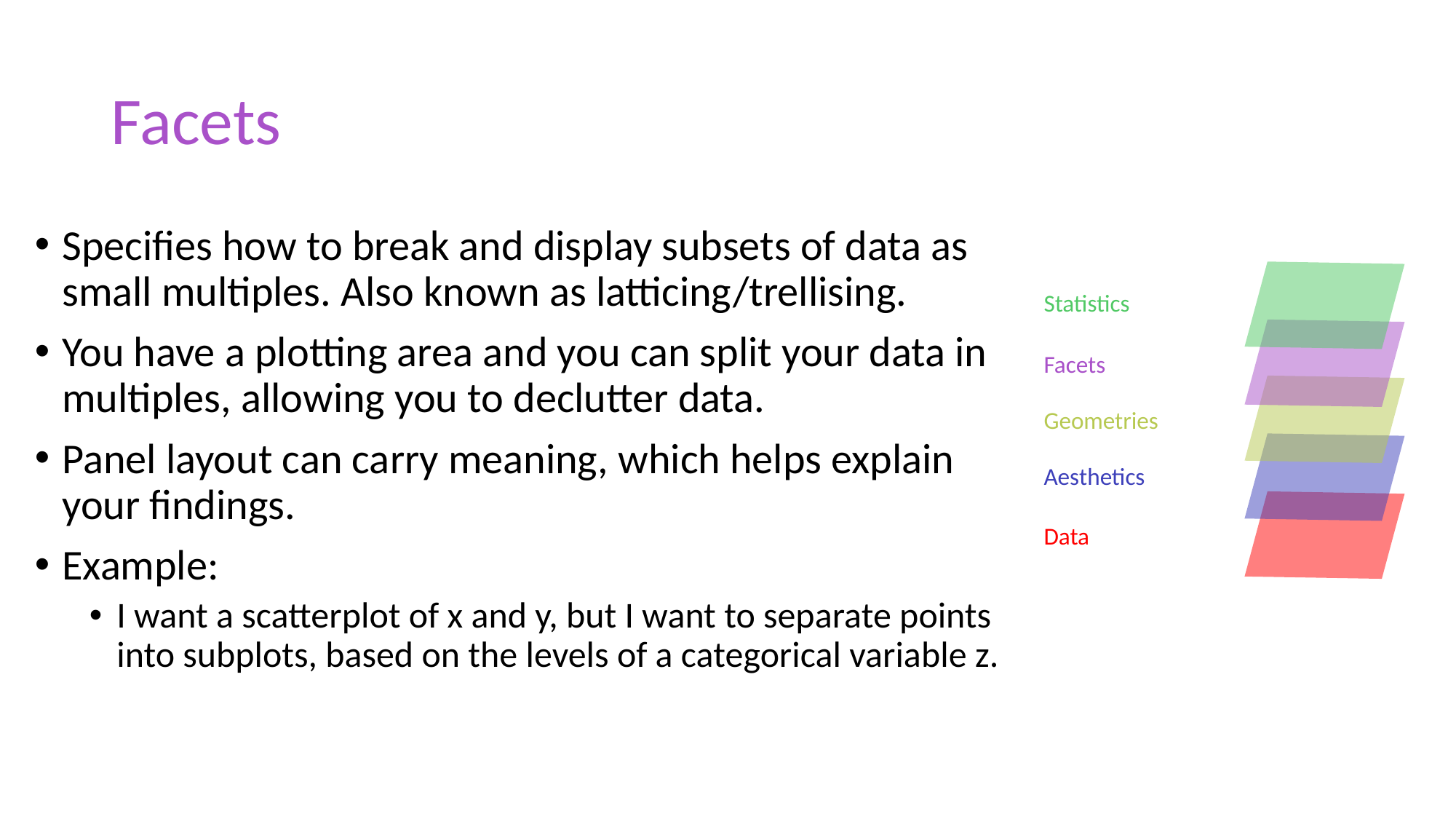

# Facets
Specifies how to break and display subsets of data as small multiples. Also known as latticing/trellising.
You have a plotting area and you can split your data in multiples, allowing you to declutter data.
Panel layout can carry meaning, which helps explain your findings.
Example:
I want a scatterplot of x and y, but I want to separate points into subplots, based on the levels of a categorical variable z.

Statistics
Facets
Geometries
Aesthetics
Data